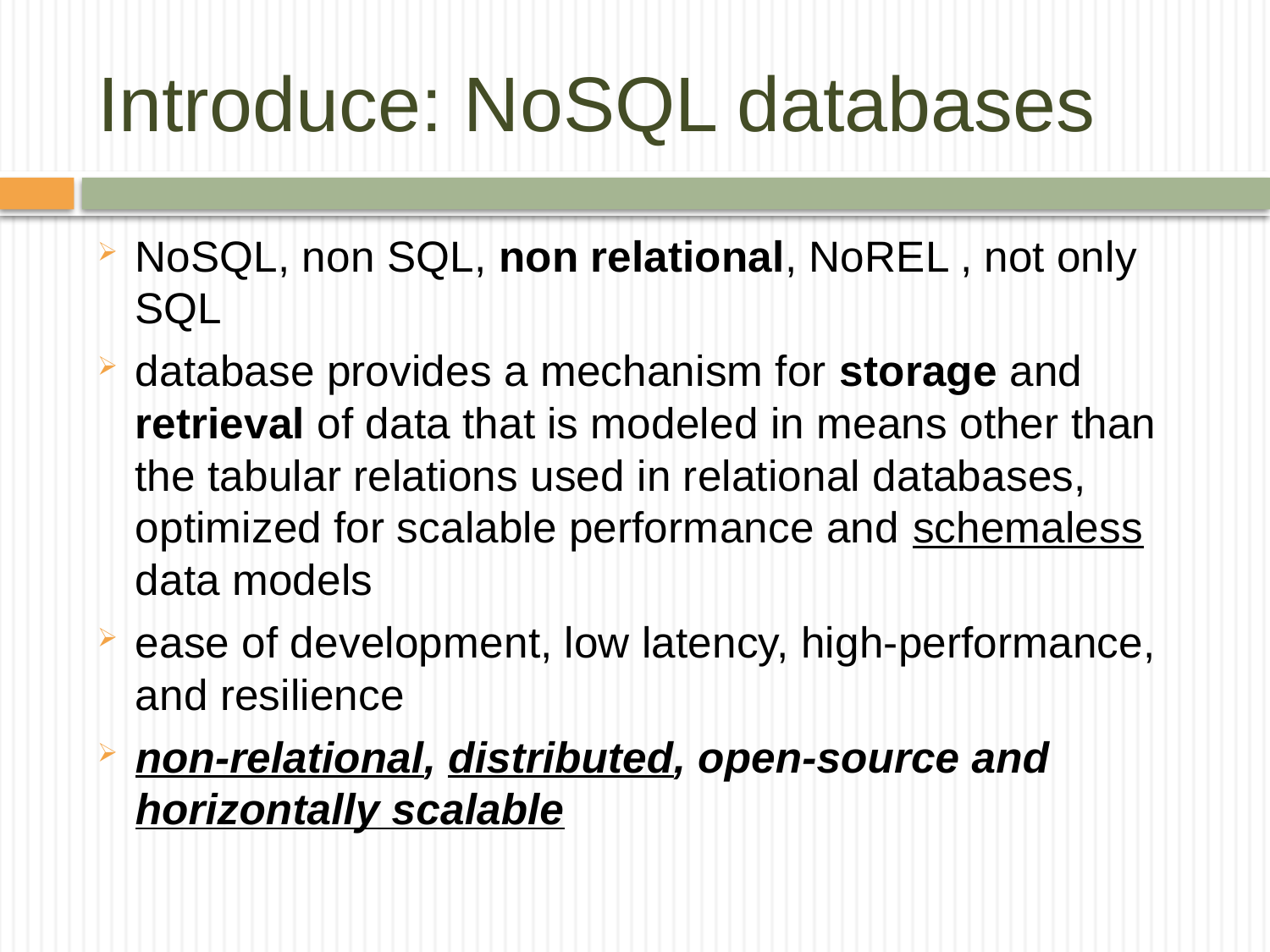

Introduce: NoSQL databases
NoSQL, non SQL, non relational, NoREL , not only SQL
database provides a mechanism for storage and retrieval of data that is modeled in means other than the tabular relations used in relational databases, optimized for scalable performance and schemaless data models
ease of development, low latency, high-performance, and resilience
non-relational, distributed, open-source and horizontally scalable